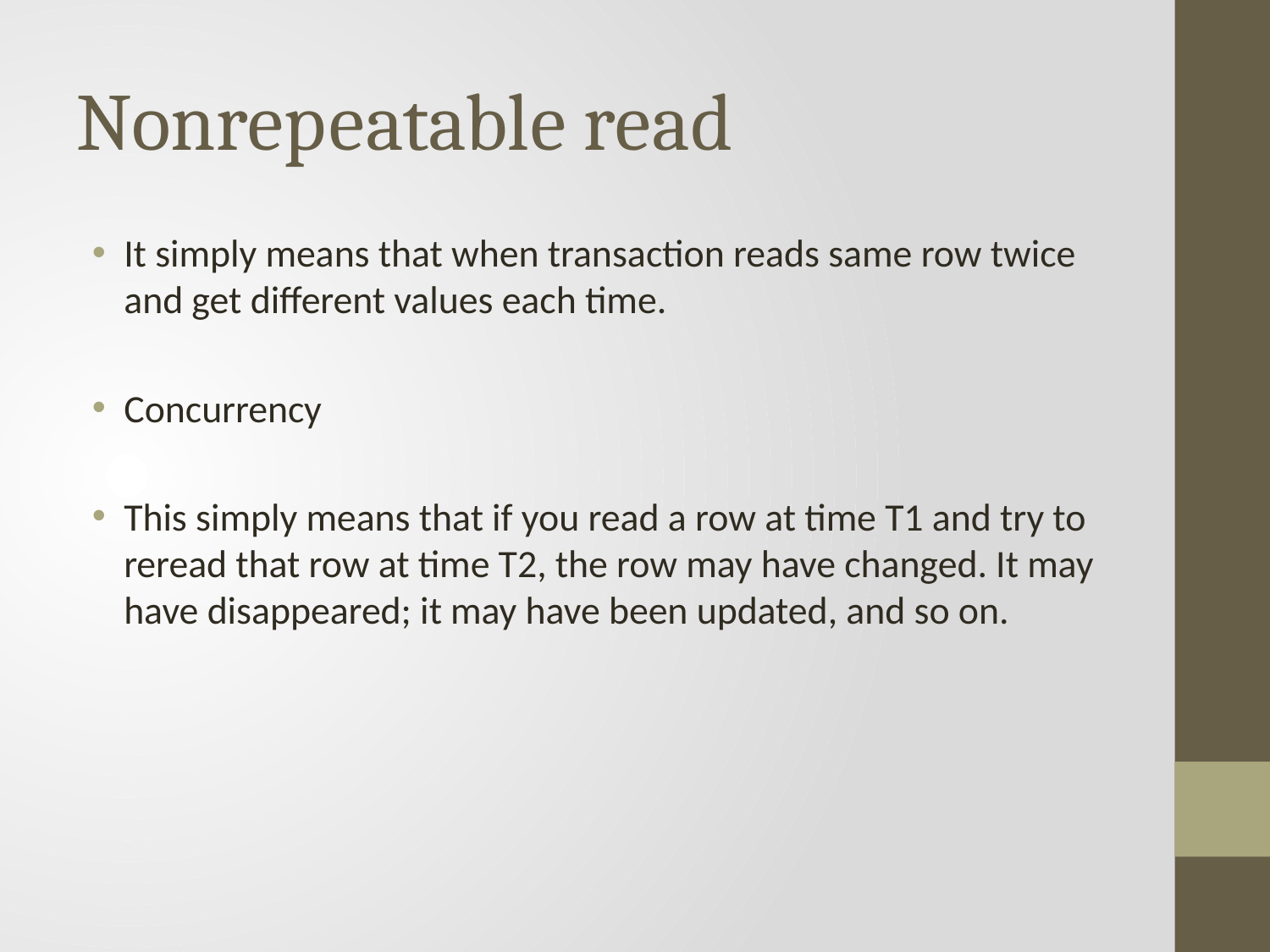

# Nonrepeatable read
It simply means that when transaction reads same row twice and get different values each time.

Concurrency

This simply means that if you read a row at time T1 and try to reread that row at time T2, the row may have changed. It may have disappeared; it may have been updated, and so on.